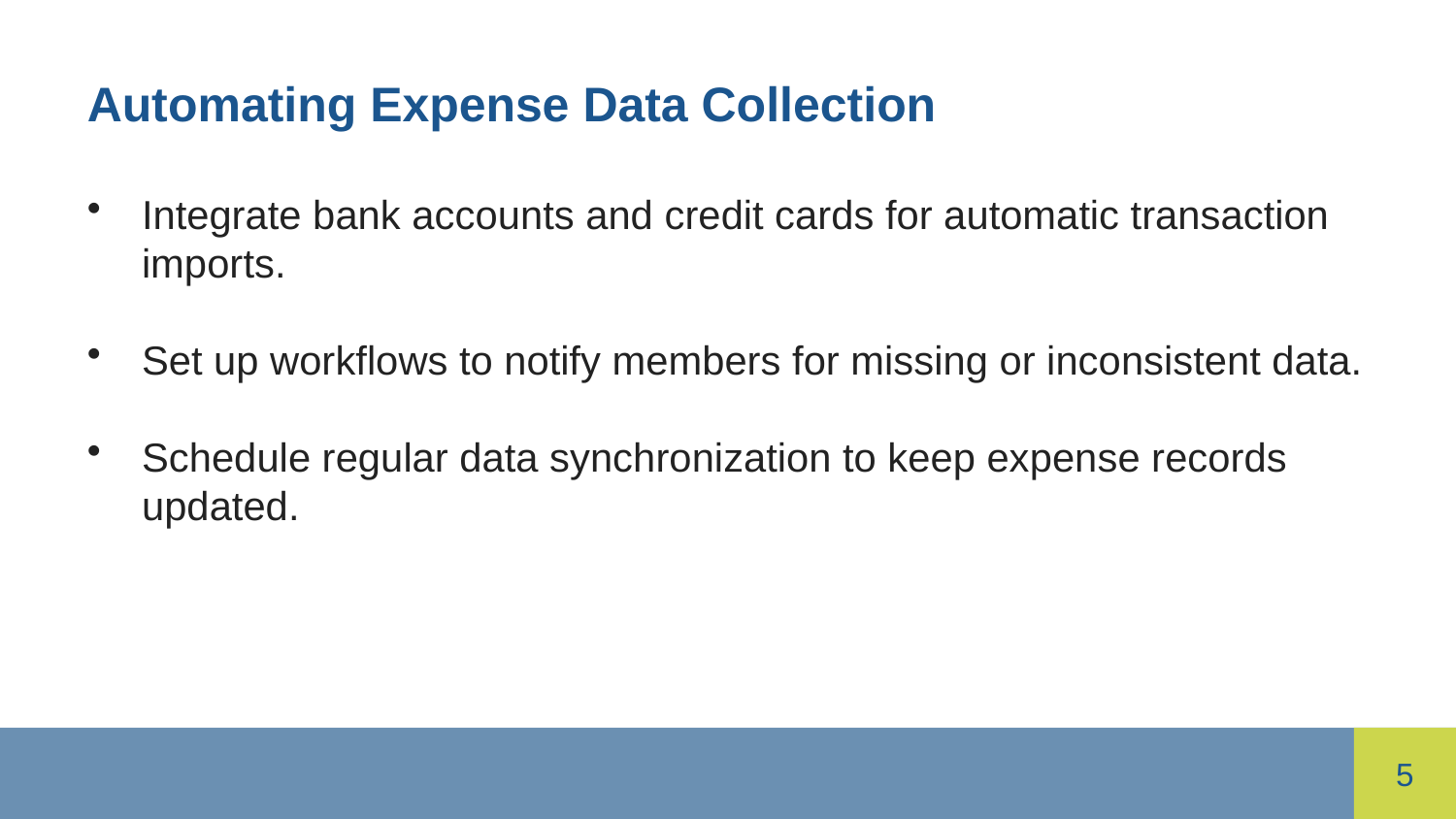

Automating Expense Data Collection
Integrate bank accounts and credit cards for automatic transaction imports.

Set up workflows to notify members for missing or inconsistent data.

Schedule regular data synchronization to keep expense records updated.

5